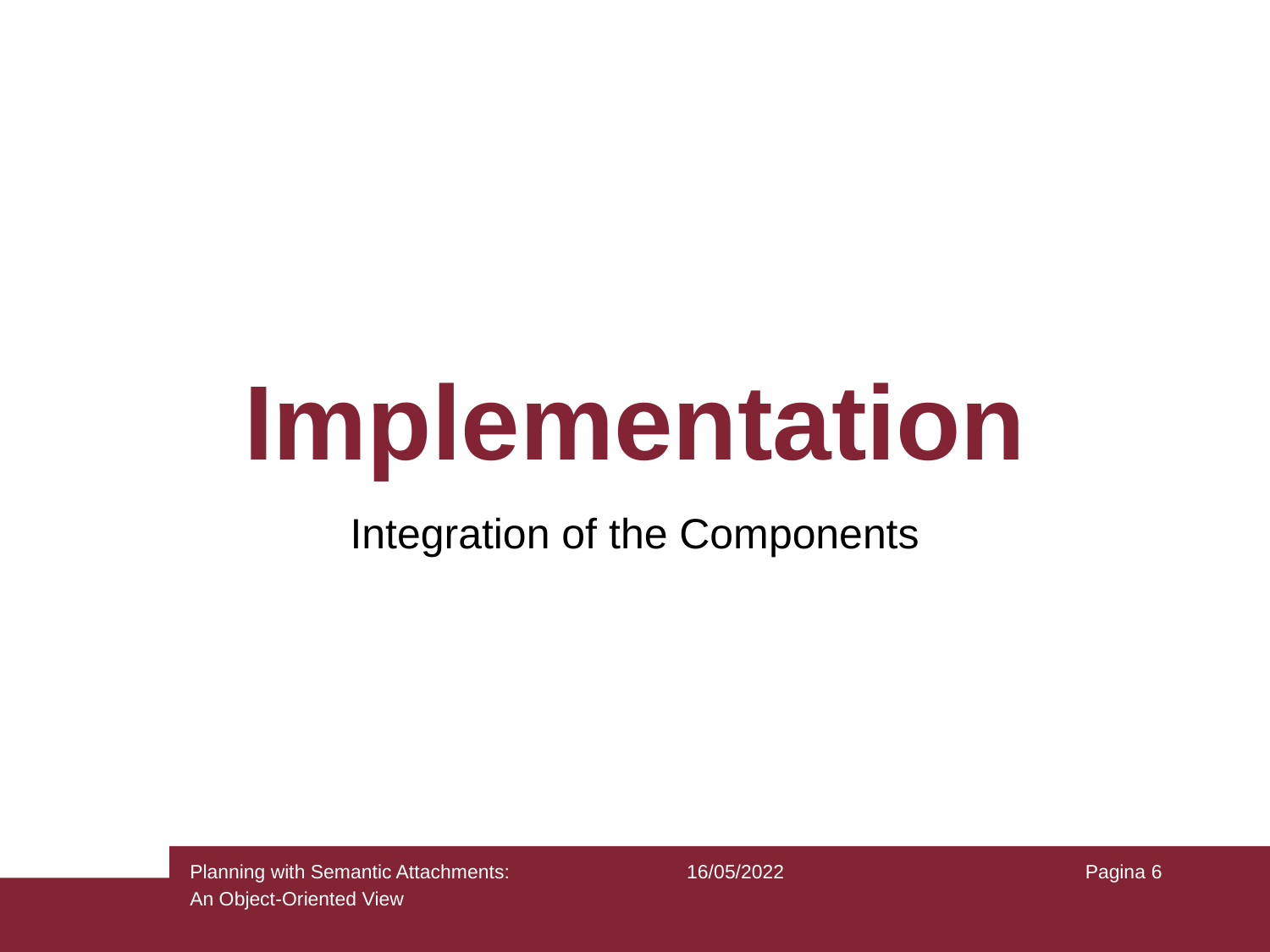

# Implementation
Integration of the Components
Planning with Semantic Attachments:
An Object-Oriented View
16/05/2022
Pagina 6